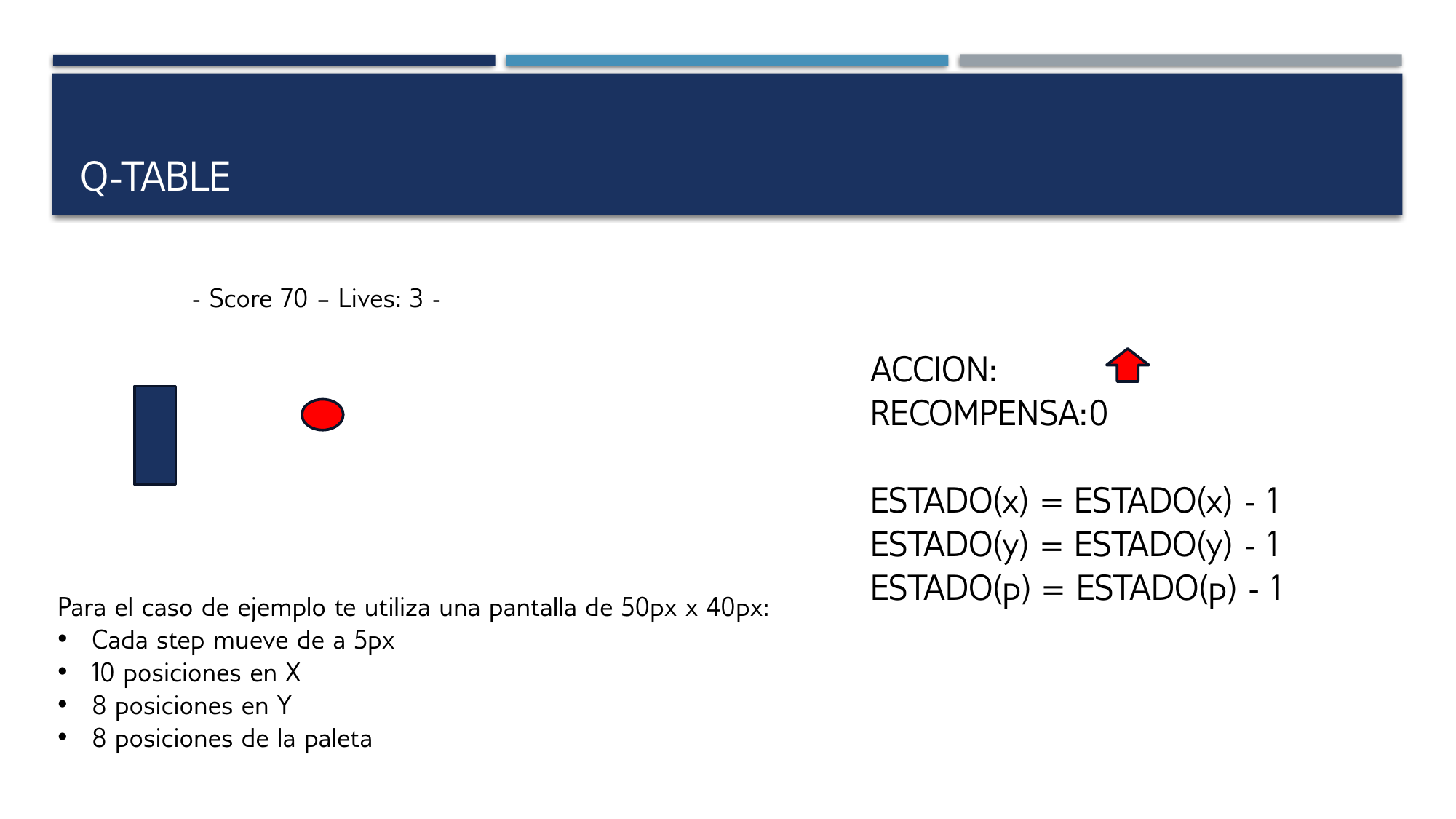

# Q-table
|  |  |  |  |  |  |  |  |  |  |  |
| --- | --- | --- | --- | --- | --- | --- | --- | --- | --- | --- |
|  |  |  |  |  |  |  |  |  |  |  |
|  |  |  |  |  |  |  |  |  |  |  |
|  |  |  |  |  |  |  |  |  |  |  |
|  |  |  |  |  |  |  |  |  |  |  |
|  |  |  |  |  |  |  |  |  |  |  |
|  |  |  |  |  |  |  |  |  |  |  |
|  |  |  |  |  |  |  |  |  |  |  |
|  |  |  |  |  |  |  |  |  |  |  |
|  |  |  |  |  |  |  |  |  |  |  |
- Score 70 – Lives: 3 -
ACCION:
RECOMPENSA:	0

ESTADO(x) = ESTADO(x) - 1
ESTADO(y) = ESTADO(y) - 1
ESTADO(p) = ESTADO(p) - 1

Para el caso de ejemplo te utiliza una pantalla de 50px x 40px:
Cada step mueve de a 5px
10 posiciones en X
8 posiciones en Y
8 posiciones de la paleta